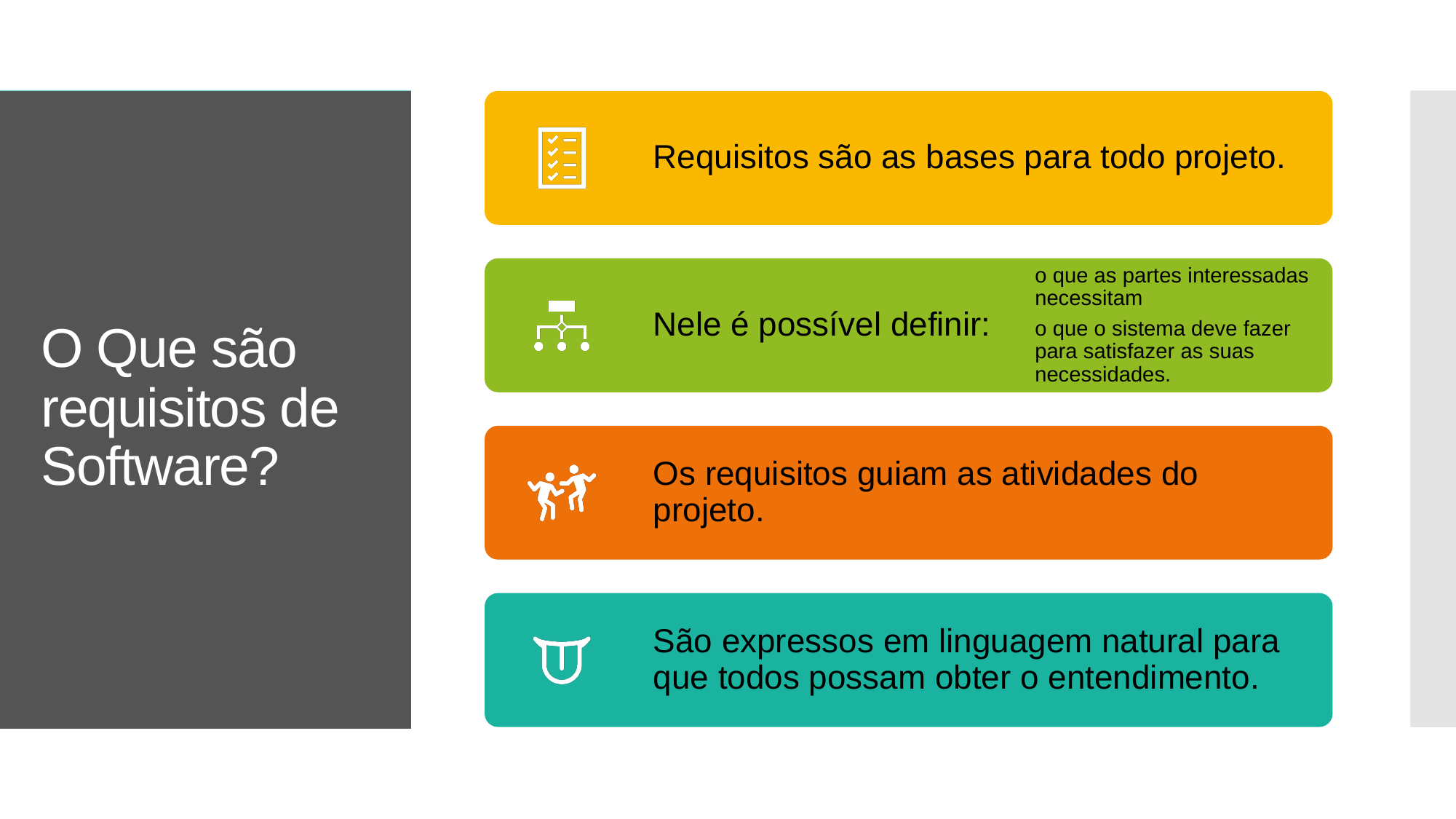

Requisitos são as bases para todo projeto.
Nele é possível definir:
o que as partes interessadas necessitam
o que o sistema deve fazer para satisfazer as suas necessidades.
Os requisitos guiam as atividades do projeto.
São expressos em linguagem natural para que todos possam obter o entendimento.

# O Que são requisitos de Software?